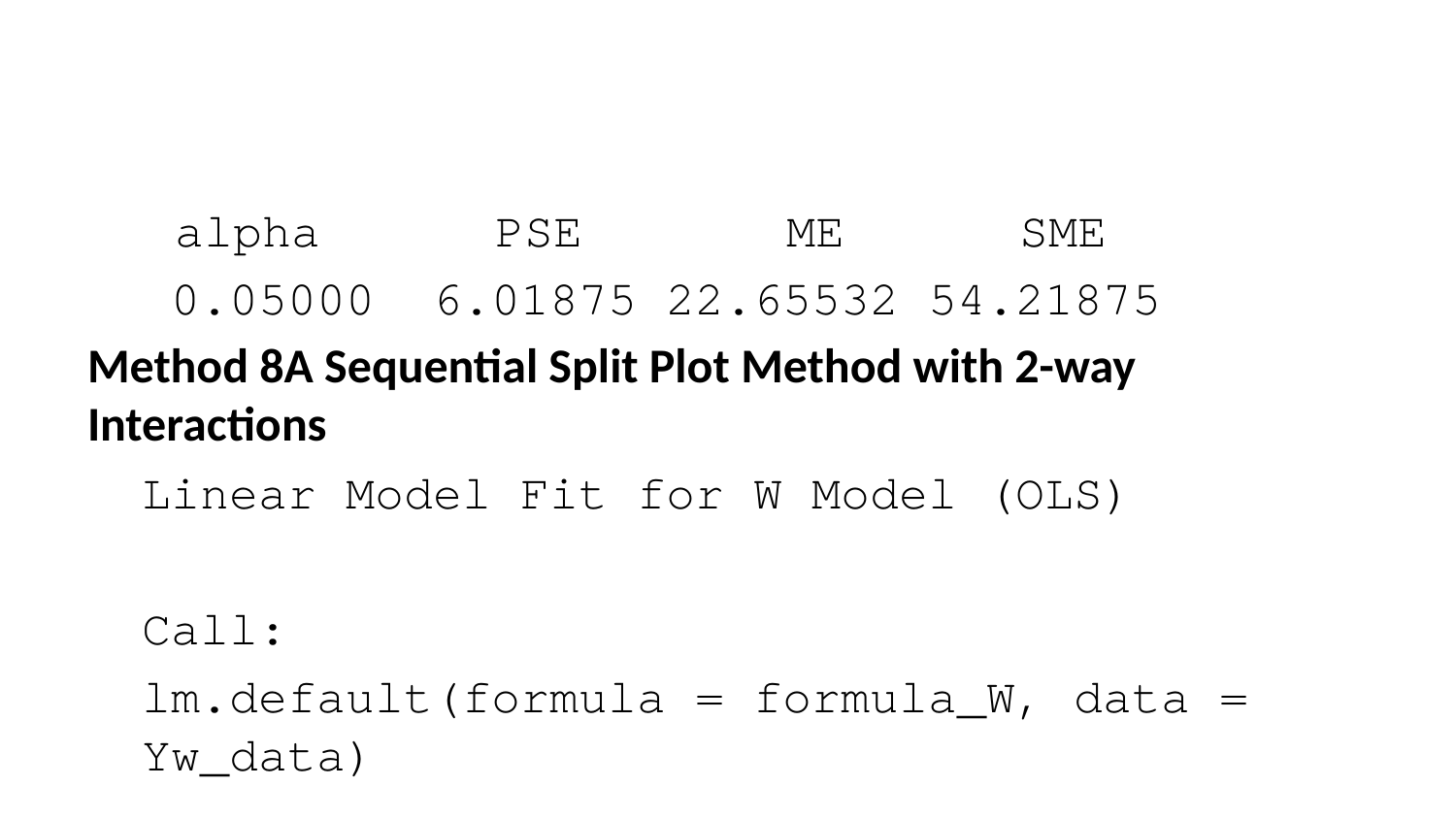

alpha      PSE       ME      SME
 0.05000  6.01875 22.65532 54.21875
Method 8A Sequential Split Plot Method with 2-way Interactions
Linear Model Fit for W Model (OLS)

Call:
lm.default(formula = formula_W, data = Yw_data)

Residuals:
      1       2       3       4       5       6       7       8
 0.5125 -0.5125 -0.5125  0.5125 -0.5125  0.5125  0.5125 -0.5125

Coefficients:
             Estimate Std. Error  t value Pr(>|t|)
(Intercept)  443.4875     0.5125  865.341 0.000736 ***
T             -8.5375     0.5125  -16.659 0.038170 *
P            150.6625     0.5125  293.976 0.002166 **
S           -225.7625     0.5125 -440.512 0.001445 **
T:P           -5.7125     0.5125  -11.146 0.056962 .
T:S            2.3125     0.5125    4.512 0.138845
P:S          -78.7375     0.5125 -153.634 0.004144 **
---
Signif. codes:  0 '***' 0.001 '**' 0.01 '*' 0.05 '.' 0.1 ' ' 1

Residual standard error: 1.45 on 1 degrees of freedom
Multiple R-squared:      1, Adjusted R-squared:      1
F-statistic: 5.075e+04 on 6 and 1 DF,  p-value: 0.003398
Linear Model Fit for SW1 Model (OLS)

Call:
lm.default(formula = formula_SW, data = df_SW)

Residuals:
    Min      1Q  Median      3Q     Max
-220.51  -68.83   37.78   86.55  152.59

Coefficients:
             Estimate Std. Error t value Pr(>|t|)
(Intercept) -145.2415    24.6531  -5.891 7.56e-06 ***
D           -131.0585    24.6531  -5.316 2.85e-05 ***
R            -20.3415    24.6531  -0.825  0.41858
`D:R`         -9.5710    24.6531  -0.388  0.70176
`T:D`         -0.1273    24.6531  -0.005  0.99593
`T:R`         -3.6602    24.6531  -0.148  0.88339
`P:D`        -55.5290    24.6531  -2.252  0.03512 *
`P:R`          1.1790    24.6531   0.048  0.96231
`S:D`         86.0523    24.6531   3.491  0.00218 **
`S:R`          3.7852    24.6531   0.154  0.87944
---
Signif. codes:  0 '***' 0.001 '**' 0.01 '*' 0.05 '.' 0.1 ' ' 1

Residual standard error: 136.4 on 21 degrees of freedom
Multiple R-squared:  0.6929,    Adjusted R-squared:  0.5613
F-statistic: 5.265 on 9 and 21 DF,  p-value: 0.0008274
SSPD Method Model Adequacy Test for Method 8A
Linear Model Fit for SW1 Model (OLS)

Call:
lm.default(formula = formula_SW1, data = df_SW1)

Residuals:
    Min      1Q  Median      3Q     Max
-220.51  -68.83   37.78   86.55  152.59

Coefficients:
             Estimate Std. Error t value Pr(>|t|)
(Intercept) -145.2415    24.6531  -5.891 7.56e-06 ***
D           -131.0585    24.6531  -5.316 2.85e-05 ***
R            -20.3415    24.6531  -0.825  0.41858
`D:R`         -9.5710    24.6531  -0.388  0.70176
`T:D`         -0.1273    24.6531  -0.005  0.99593
`T:R`         -3.6602    24.6531  -0.148  0.88339
`P:D`        -55.5290    24.6531  -2.252  0.03512 *
`P:R`          1.1790    24.6531   0.048  0.96231
`S:D`         86.0523    24.6531   3.491  0.00218 **
`S:R`          3.7852    24.6531   0.154  0.87944
---
Signif. codes:  0 '***' 0.001 '**' 0.01 '*' 0.05 '.' 0.1 ' ' 1

Residual standard error: 136.4 on 21 degrees of freedom
Multiple R-squared:  0.6929,    Adjusted R-squared:  0.5613
F-statistic: 5.265 on 9 and 21 DF,  p-value: 0.0008274
Linear Model Fit for SW2 Model (OLS)

Call:
lm.default(formula = formula_SW2, data = df_SW2)

Residuals:
    Min      1Q  Median      3Q     Max
-62.737 -25.938  -1.039  27.896  57.588

Coefficients:
             Estimate Std. Error t value Pr(>|t|)
(Intercept) -144.4289     9.0683 -15.927 8.30e-11 ***
T              5.3898     9.0683   0.594 0.561130
P            -52.1961     9.0683  -5.756 3.80e-05 ***
S             80.6977     9.0683   8.899 2.27e-07 ***
D           -131.8711     9.0683 -14.542 3.01e-10 ***
R            -19.5289     9.0683  -2.154 0.047953 *
T:P            5.9852     9.0683   0.660 0.519256
T:S           -5.3586     9.0683  -0.591 0.563377
T:D           -0.9398     9.0683  -0.104 0.918828
T:R           -2.8477     9.0683  -0.314 0.757829
P:S           41.6148     9.0683   4.589 0.000355 ***
P:D          -54.7164     9.0683  -6.034 2.29e-05 ***
P:R            0.3664     9.0683   0.040 0.968303
S:D           86.8648     9.0683   9.579 8.77e-08 ***
S:R            2.9727     9.0683   0.328 0.747589
D:R          -10.3836     9.0683  -1.145 0.270134
---
Signif. codes:  0 '***' 0.001 '**' 0.01 '*' 0.05 '.' 0.1 ' ' 1

Residual standard error: 49.77 on 15 degrees of freedom
Multiple R-squared:  0.9708,    Adjusted R-squared:  0.9416
F-statistic: 33.24 on 15 and 15 DF,  p-value: 8.674e-09
Analysis of Variance Table

Model 1: Y_SW ~ D + R + `D:R` + `T:D` + `T:R` + `P:D` + `P:R` + `S:D` +
    `S:R`
Model 2: Y_SW ~ (T + P + S + D + R)^2
  Res.Df    RSS Df Sum of Sq      F    Pr(>F)
1     21 390667
2     15  37151  6    353517 23.789 7.349e-07 ***
---
Signif. codes:  0 '***' 0.001 '**' 0.01 '*' 0.05 '.' 0.1 ' ' 1
Method 8B Sequential Split Plot Method with Three-Way Interactions
Linear Model Fit for W Model (OLS)

Call:
lm.default(formula = formula_W, data = Yw_data)

Residuals:
      1       2       3       4       5       6       7       8
 0.5125 -0.5125 -0.5125  0.5125 -0.5125  0.5125  0.5125 -0.5125

Coefficients:
             Estimate Std. Error  t value Pr(>|t|)
(Intercept)  443.4875     0.5125  865.341 0.000736 ***
T             -8.5375     0.5125  -16.659 0.038170 *
P            150.6625     0.5125  293.976 0.002166 **
S           -225.7625     0.5125 -440.512 0.001445 **
T:P           -5.7125     0.5125  -11.146 0.056962 .
T:S            2.3125     0.5125    4.512 0.138845
P:S          -78.7375     0.5125 -153.634 0.004144 **
---
Signif. codes:  0 '***' 0.001 '**' 0.01 '*' 0.05 '.' 0.1 ' ' 1

Residual standard error: 1.45 on 1 degrees of freedom
Multiple R-squared:      1, Adjusted R-squared:      1
F-statistic: 5.075e+04 on 6 and 1 DF,  p-value: 0.003398
Linear Model Fit for SW1 Model (OLS)

Call:
lm.default(formula = formula_SW, data = df_SW)

Residuals:
    Min      1Q  Median      3Q     Max
-205.91  -74.01   57.06   82.39  110.28

Coefficients:
             Estimate Std. Error t value Pr(>|t|)
(Intercept) -146.6769    31.5293  -4.652 0.000558 ***
D           -129.6231    31.5293  -4.111 0.001443 **
R            -21.7769    31.5293  -0.691 0.502903
`D:R`         -8.1356    31.5293  -0.258 0.800754
`T:D`          1.3082    31.5293   0.041 0.967587
`P:D`        -56.9644    31.5293  -1.807 0.095929 .
`S:D`         84.6168    31.5293   2.684 0.019898 *
`T:R`         -5.0957    31.5293  -0.162 0.874297
`P:R`          2.6144    31.5293   0.083 0.935282
`S:R`          5.2207    31.5293   0.166 0.871243
`T:D:R`       -3.7418    31.5293  -0.119 0.907494
`P:D:R`       -7.8894    31.5293  -0.250 0.806646
`S:D:R`        9.6543    31.5293   0.306 0.764699
`T:P:D`       -1.5457    31.5293  -0.049 0.961707
`T:S:D`        0.3981    31.5293   0.013 0.990134
`P:S:D`       31.2832    31.5293   0.992 0.340689
`T:P:R`        3.1832    31.5293   0.101 0.921250
`T:S:R`        3.4519    31.5293   0.109 0.914629
`P:S:R`        1.9793    31.5293   0.063 0.950977
---
Signif. codes:  0 '***' 0.001 '**' 0.01 '*' 0.05 '.' 0.1 ' ' 1

Residual standard error: 171.9 on 12 degrees of freedom
Multiple R-squared:  0.7214,    Adjusted R-squared:  0.3034
F-statistic: 1.726 on 18 and 12 DF,  p-value: 0.1688
```